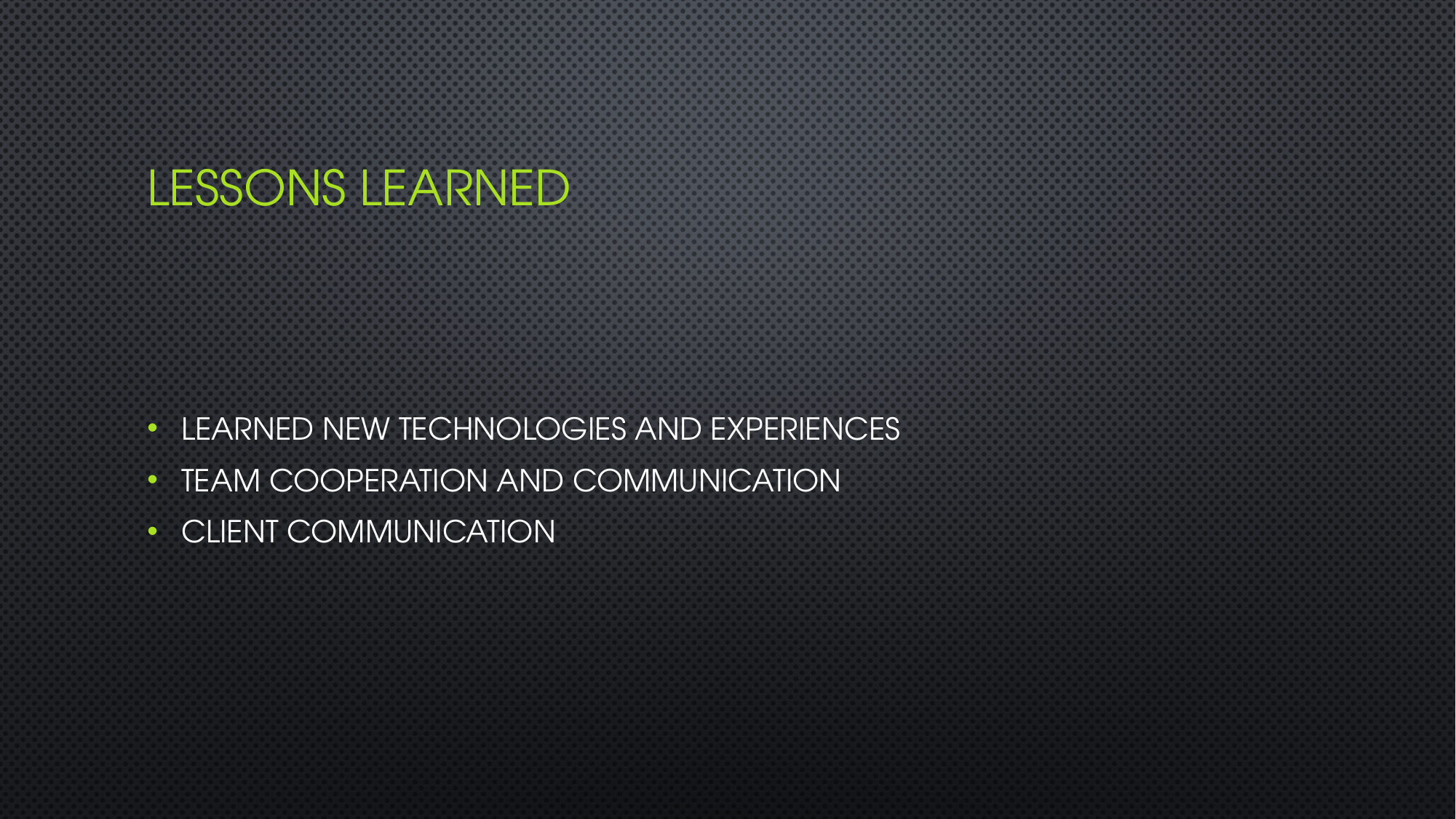

# Lessons Learned
Learned New Technologies and Experiences
Team cooperation and communication
Client communication